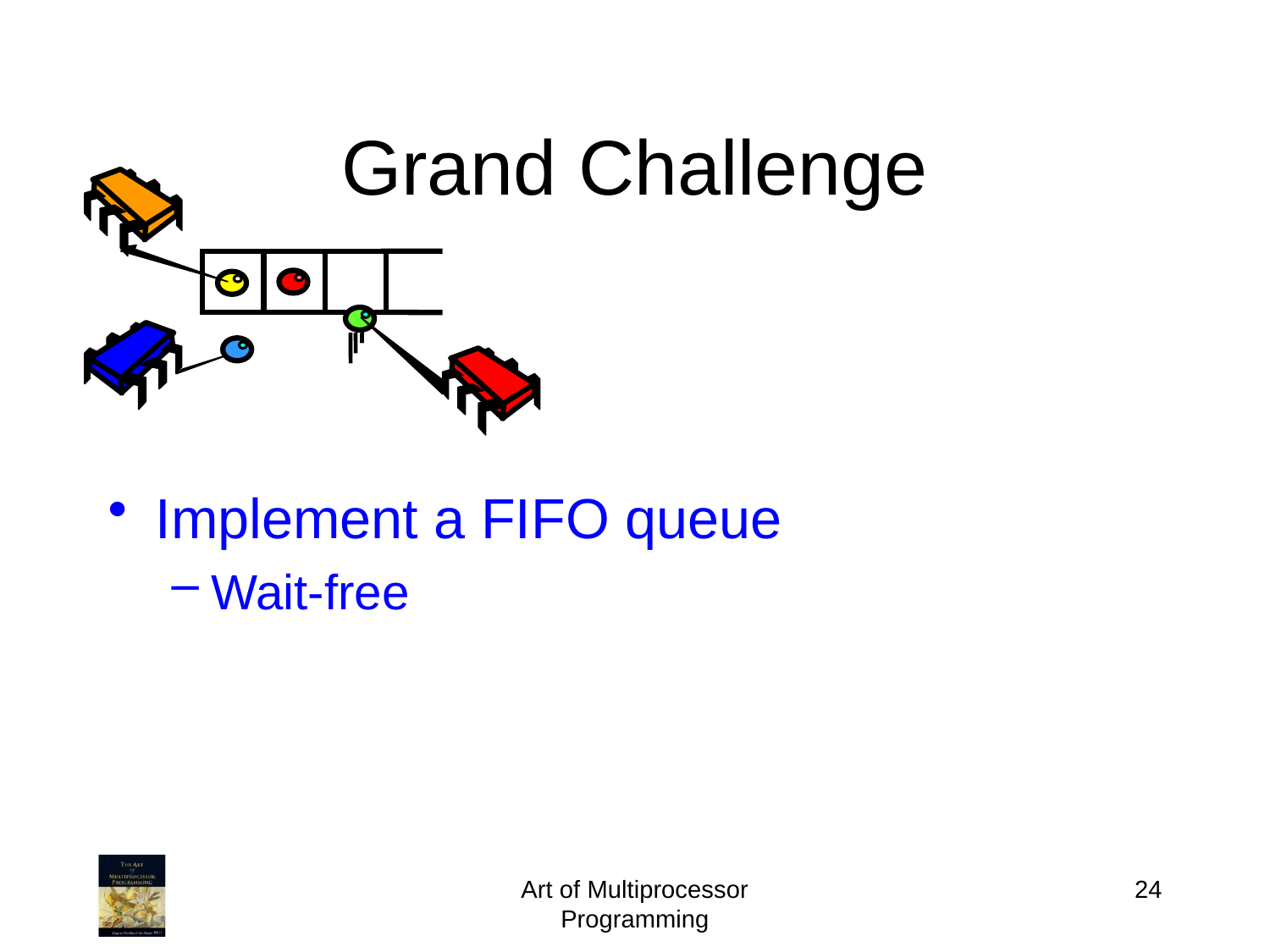

Grand Challenge

Implement a FIFO queue
Wait-free

Art of Multiprocessor Programming
24